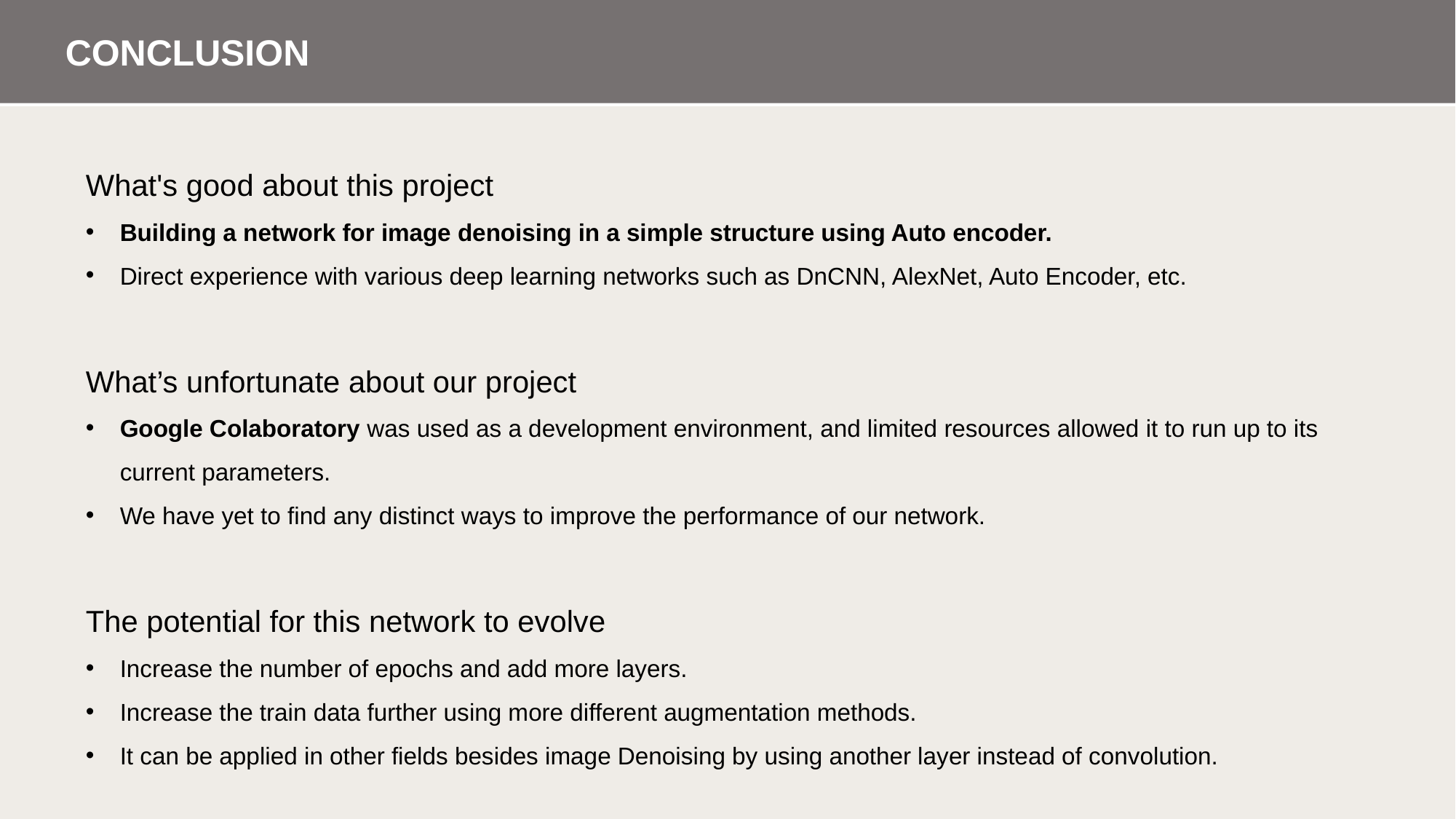

CONCLUSION
What's good about this project
Building a network for image denoising in a simple structure using Auto encoder.
Direct experience with various deep learning networks such as DnCNN, AlexNet, Auto Encoder, etc.

What’s unfortunate about our project
Google Colaboratory was used as a development environment, and limited resources allowed it to run up to its current parameters.
We have yet to find any distinct ways to improve the performance of our network.

The potential for this network to evolve
Increase the number of epochs and add more layers.
Increase the train data further using more different augmentation methods.
It can be applied in other fields besides image Denoising by using another layer instead of convolution.